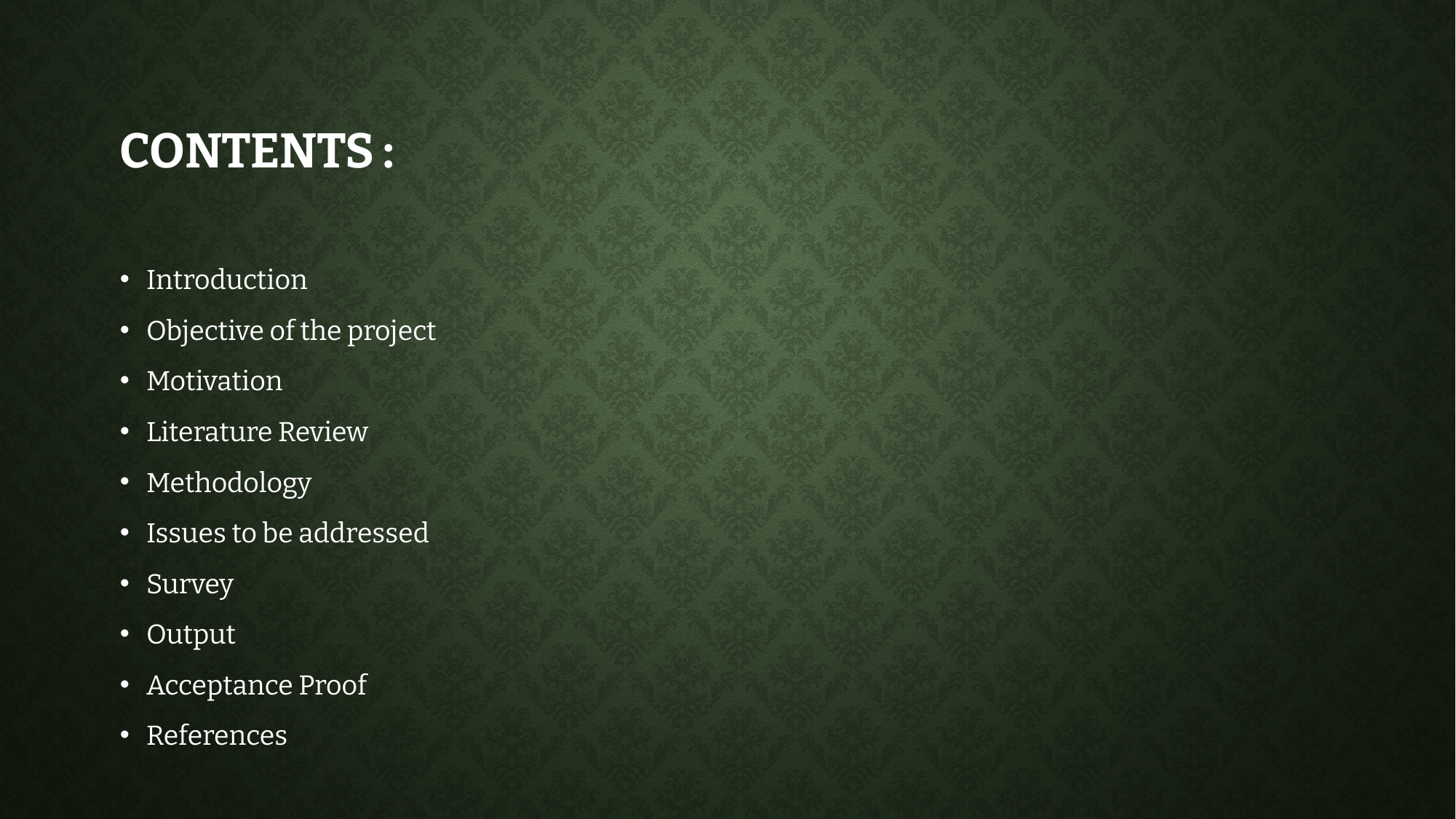

# Contents :
Introduction
Objective of the project
Motivation
Literature Review
Methodology
Issues to be addressed
Survey
Output
Acceptance Proof
References